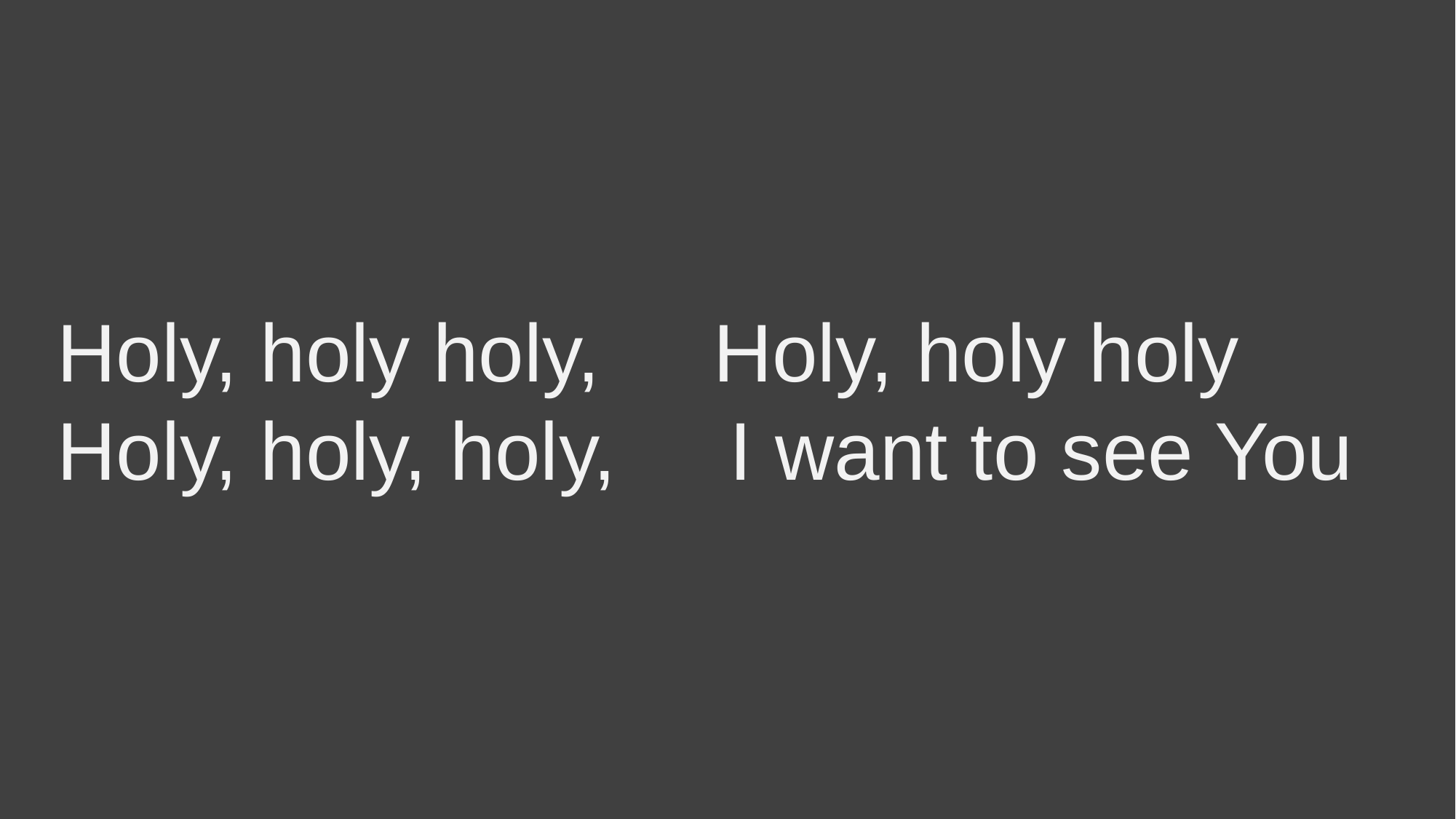

Holy, holy holy,     Holy, holy holy
Holy, holy, holy,     I want to see You